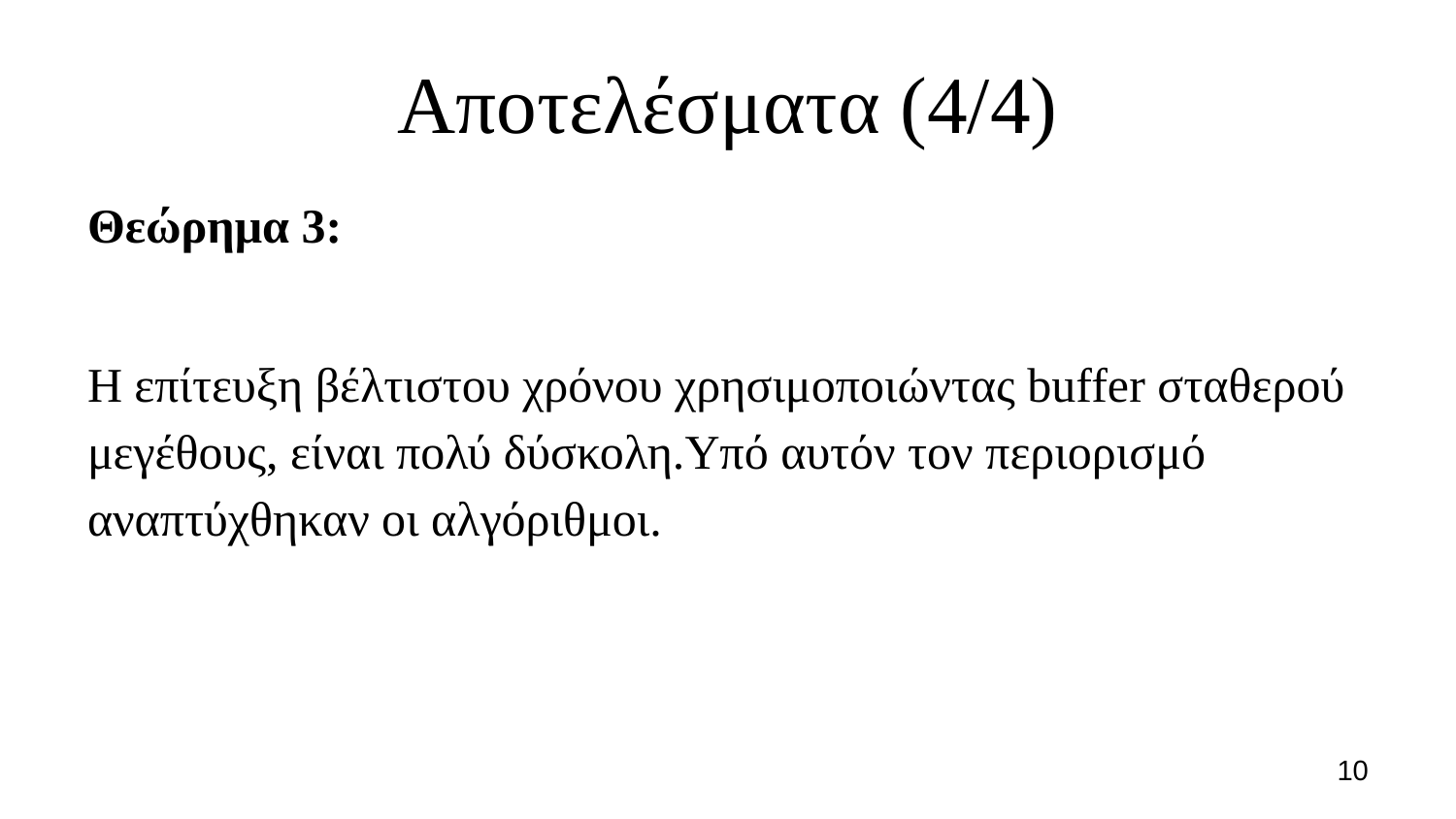

# Αποτελέσματα (4/4)
Θεώρημα 3:

Η επίτευξη βέλτιστου χρόνου χρησιμοποιώντας buffer σταθερού μεγέθους, είναι πολύ δύσκολη.Υπό αυτόν τον περιορισμό αναπτύχθηκαν οι αλγόριθμοι.
10